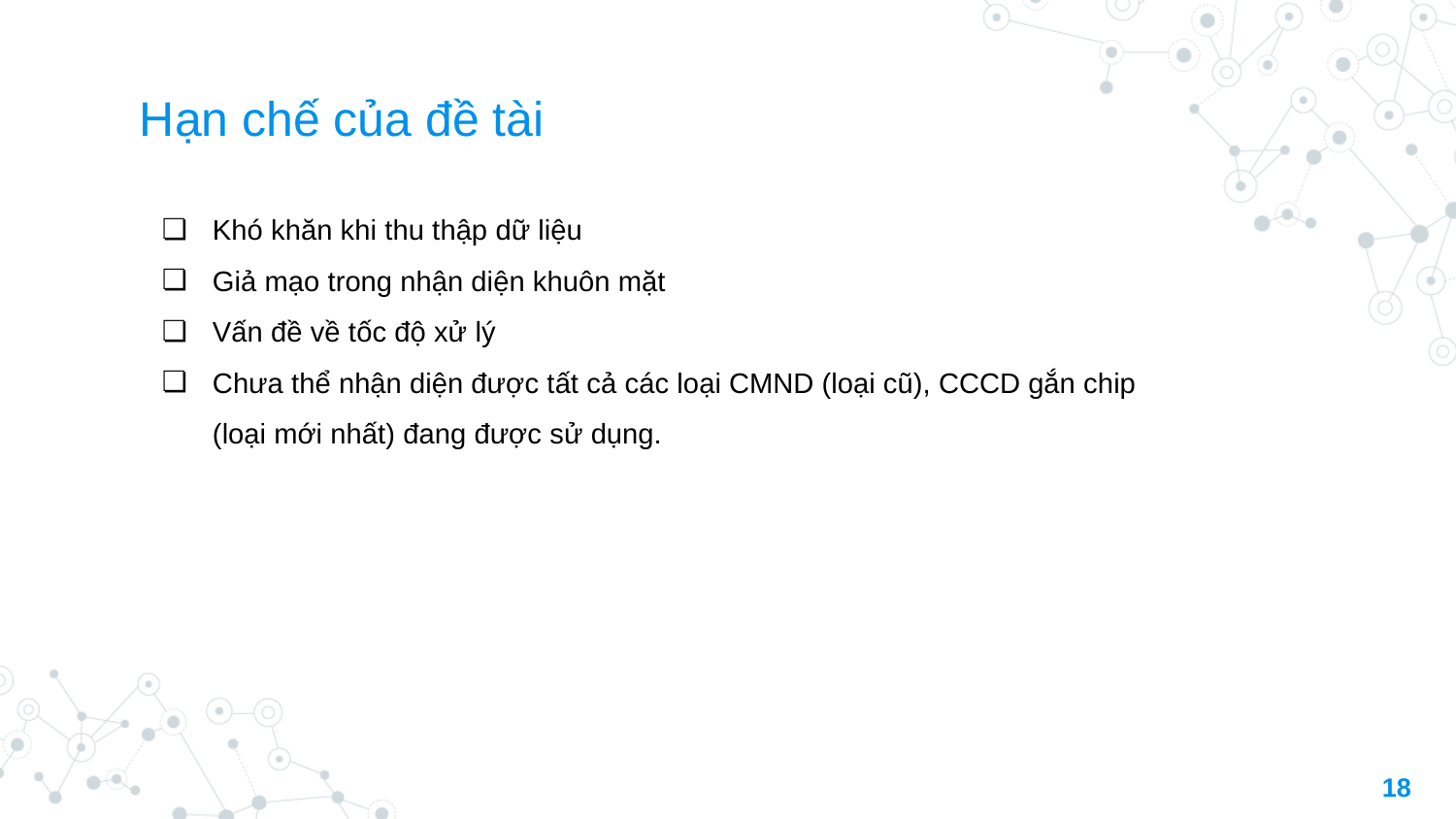

# Hạn chế của đề tài
Khó khăn khi thu thập dữ liệu
Giả mạo trong nhận diện khuôn mặt
Vấn đề về tốc độ xử lý
Chưa thể nhận diện được tất cả các loại CMND (loại cũ), CCCD gắn chip (loại mới nhất) đang được sử dụng.
18